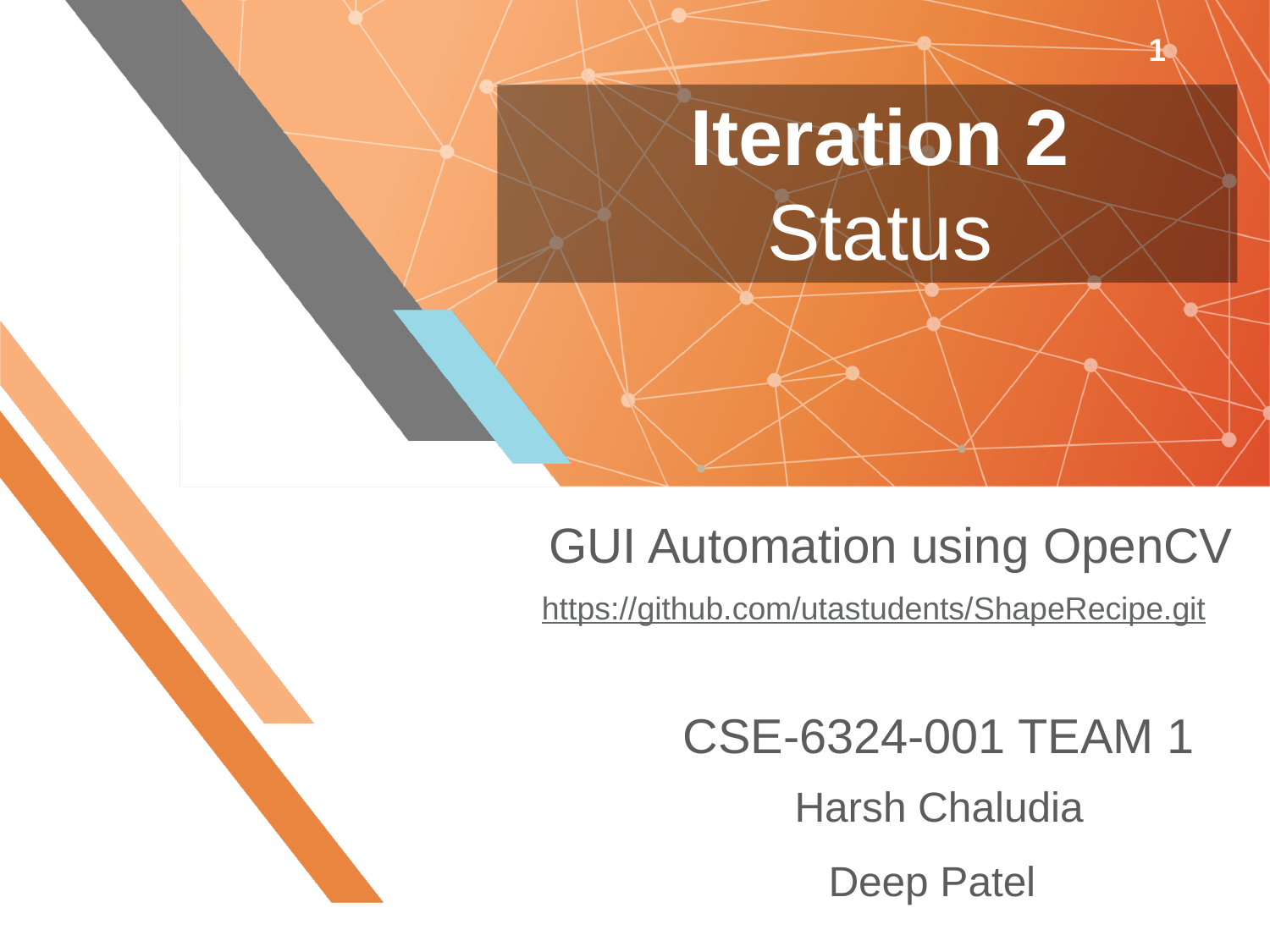

1
# Iteration 2 Status
GUI Automation using OpenCV
https://github.com/utastudents/ShapeRecipe.git
CSE-6324-001 TEAM 1
Harsh Chaludia
Deep Patel